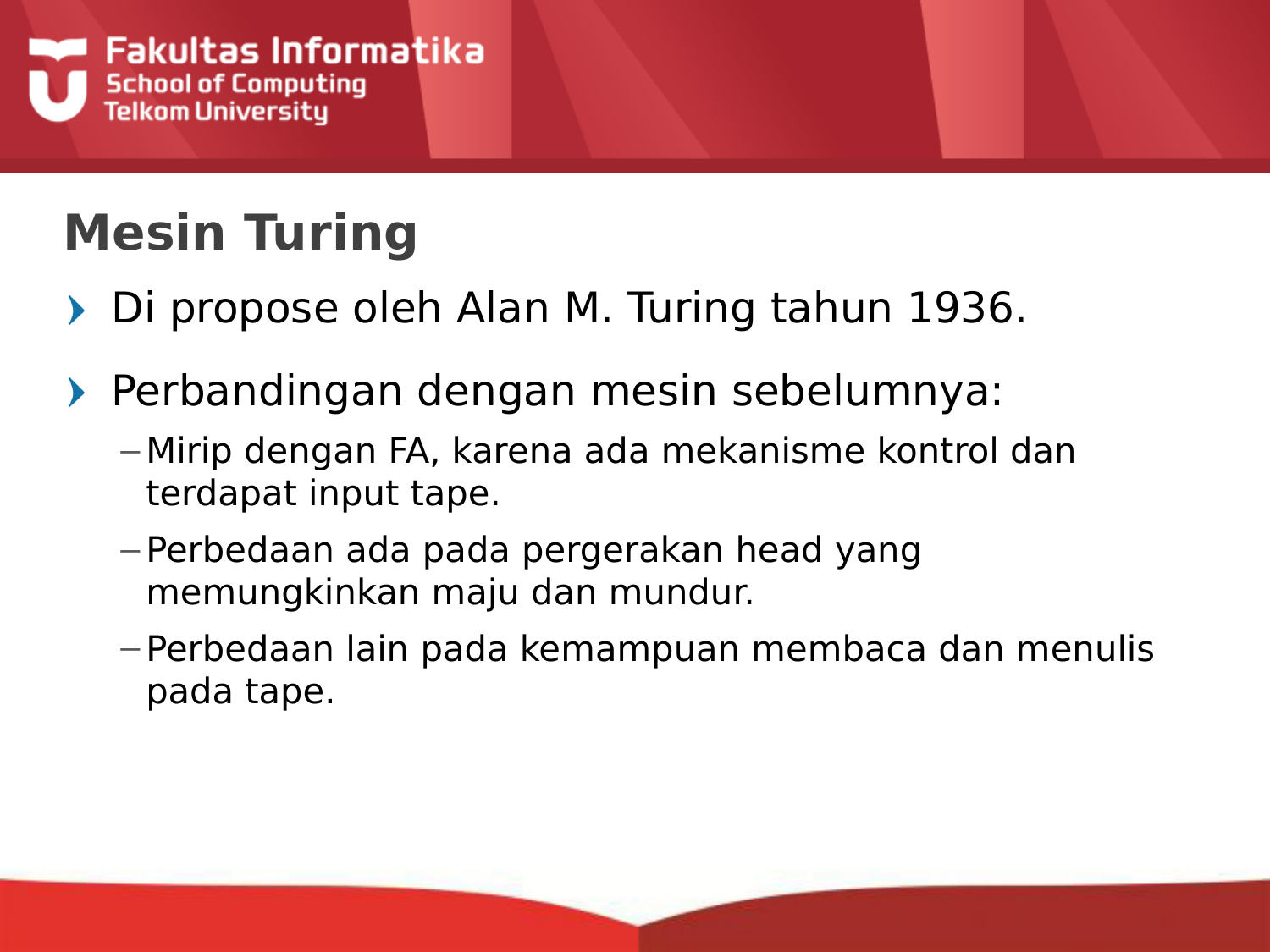

# Mesin Turing
Di propose oleh Alan M. Turing tahun 1936.
Perbandingan dengan mesin sebelumnya:
Mirip dengan FA, karena ada mekanisme kontrol dan terdapat input tape.
Perbedaan ada pada pergerakan head yang memungkinkan maju dan mundur.
Perbedaan lain pada kemampuan membaca dan menulis pada tape.